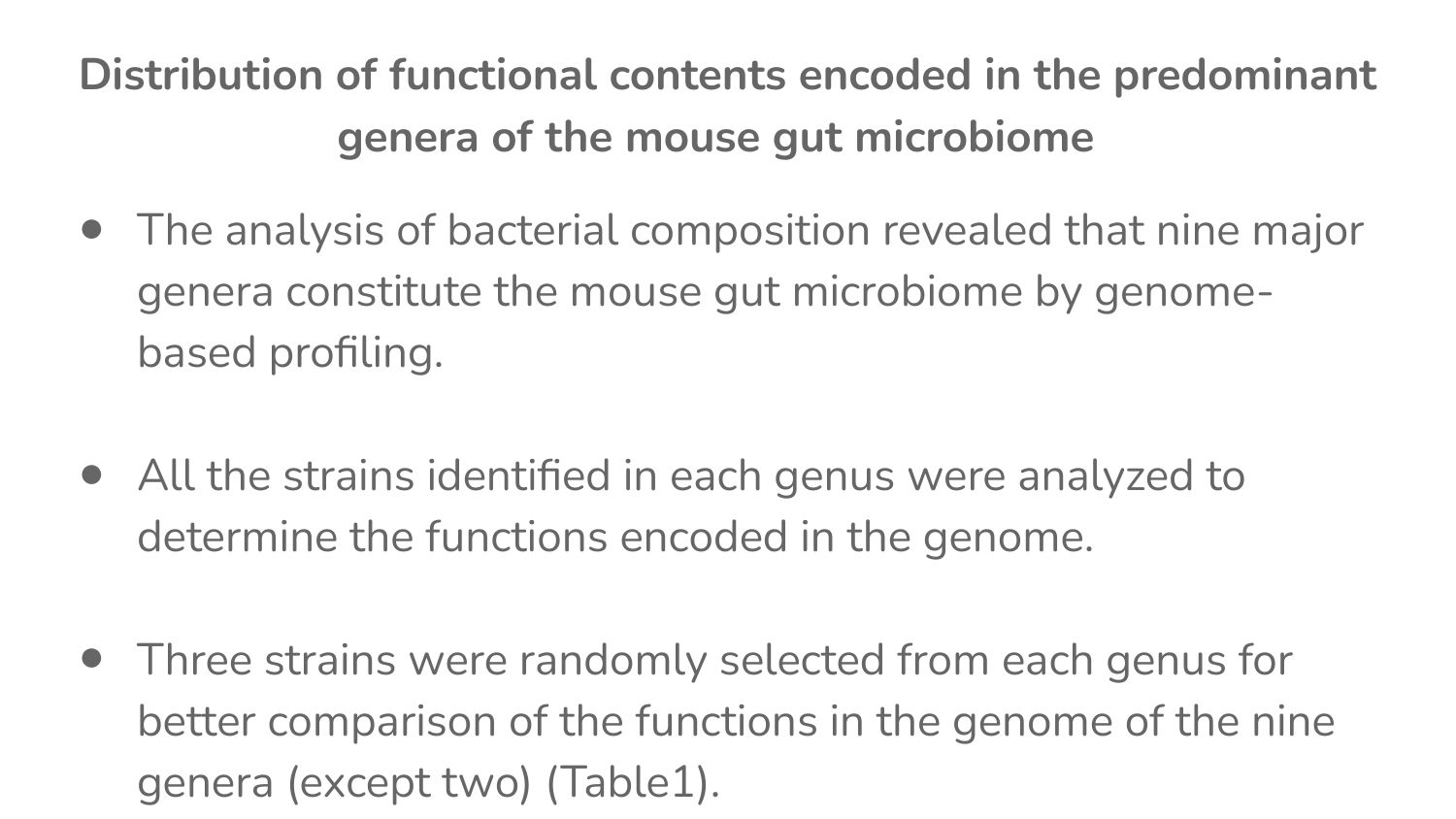

Distribution of functional contents encoded in the predominant genera of the mouse gut microbiome
The analysis of bacterial composition revealed that nine major genera constitute the mouse gut microbiome by genome-based profiling.

All the strains identified in each genus were analyzed to determine the functions encoded in the genome.

Three strains were randomly selected from each genus for better comparison of the functions in the genome of the nine genera (except two) (Table1).